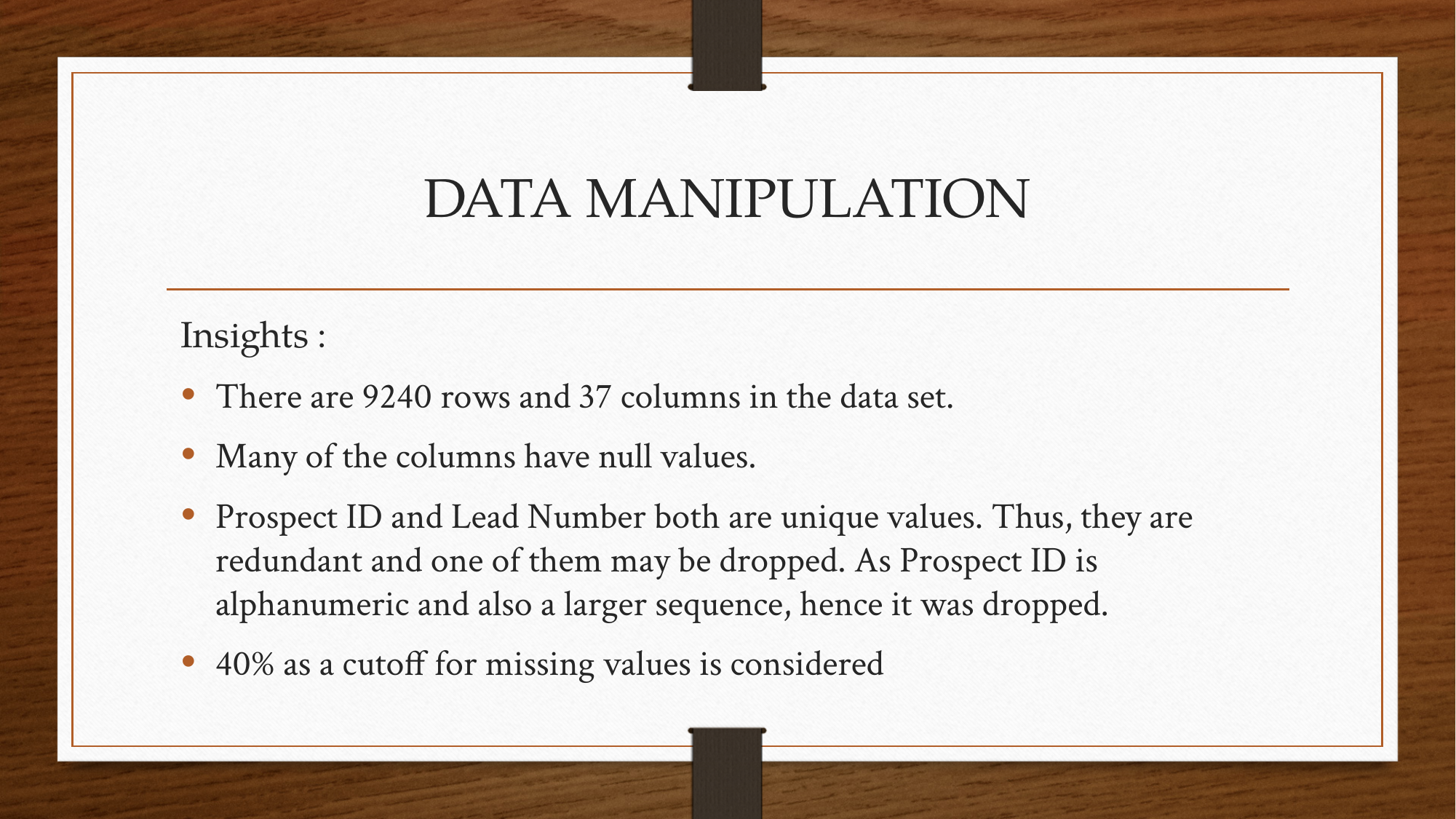

# DATA MANIPULATION
Insights :
There are 9240 rows and 37 columns in the data set.
Many of the columns have null values.
Prospect ID and Lead Number both are unique values. Thus, they are redundant and one of them may be dropped. As Prospect ID is alphanumeric and also a larger sequence, hence it was dropped.
40% as a cutoff for missing values is considered